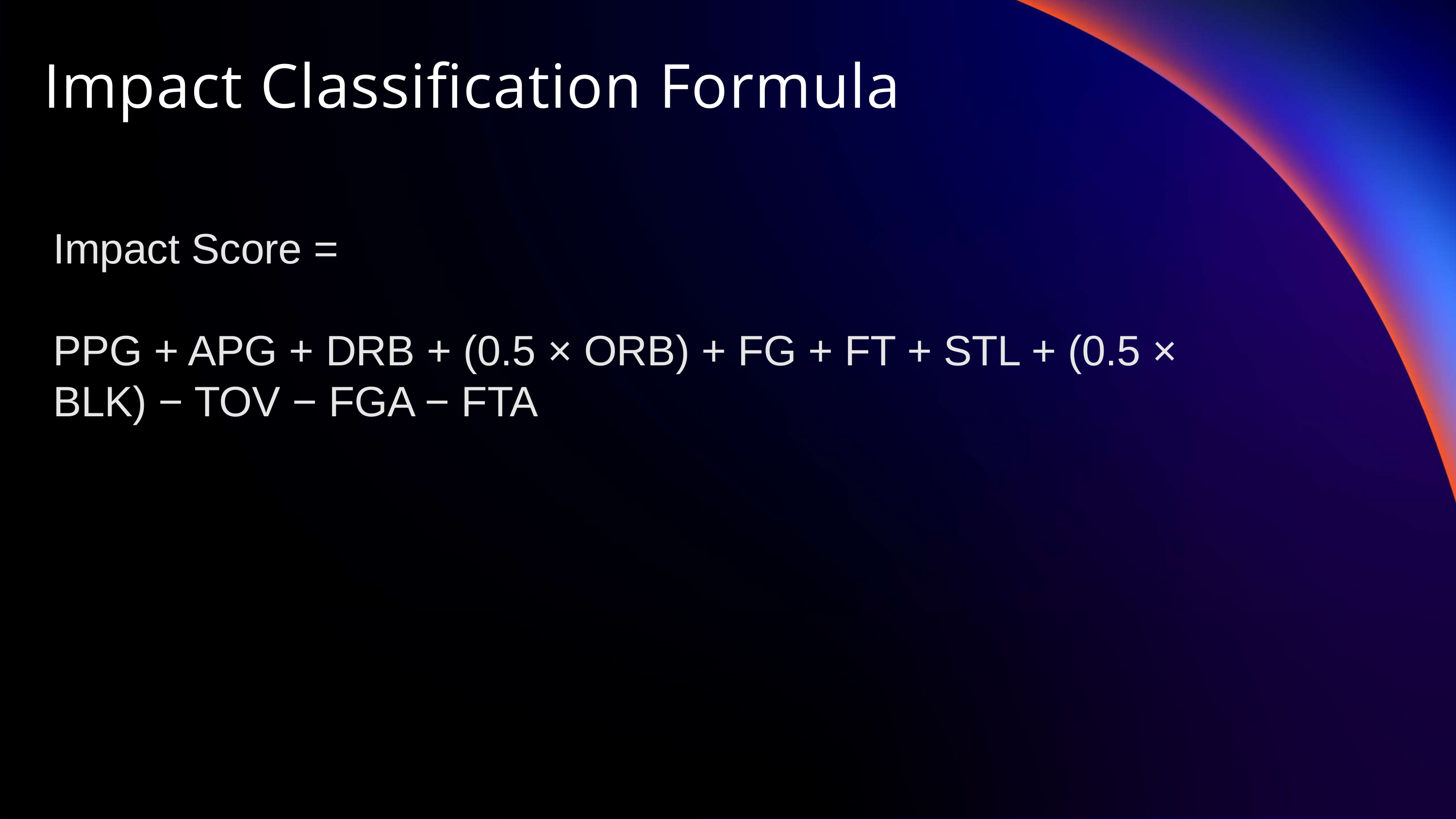

Impact Classification Formula
Impact Score =

PPG + APG + DRB + (0.5 × ORB) + FG + FT + STL + (0.5 × BLK) − TOV − FGA − FTA